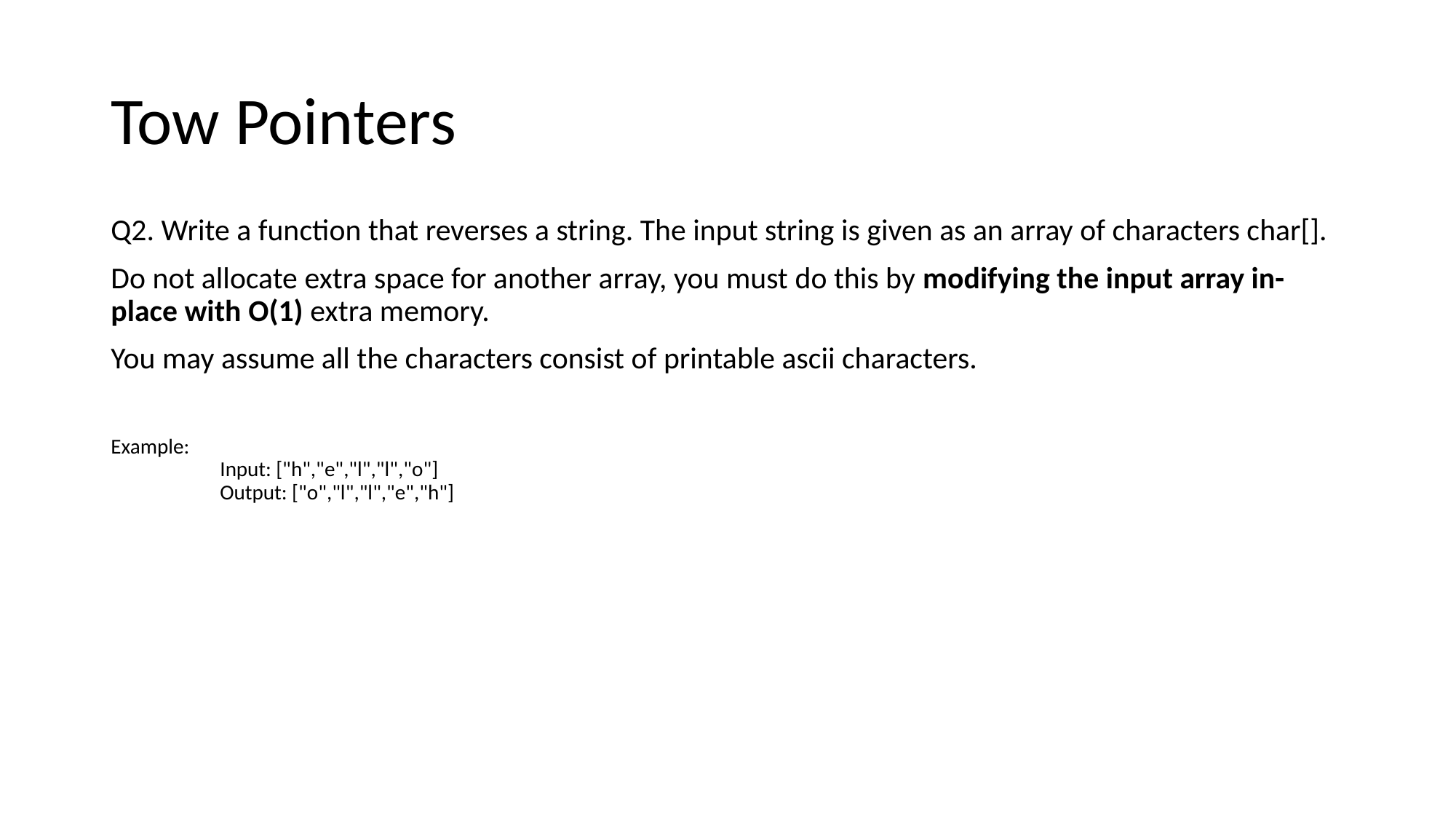

# Tow Pointers
Q2. Write a function that reverses a string. The input string is given as an array of characters char[].
Do not allocate extra space for another array, you must do this by modifying the input array in-place with O(1) extra memory.
You may assume all the characters consist of printable ascii characters.

Example:
	Input: ["h","e","l","l","o"]
	Output: ["o","l","l","e","h"]